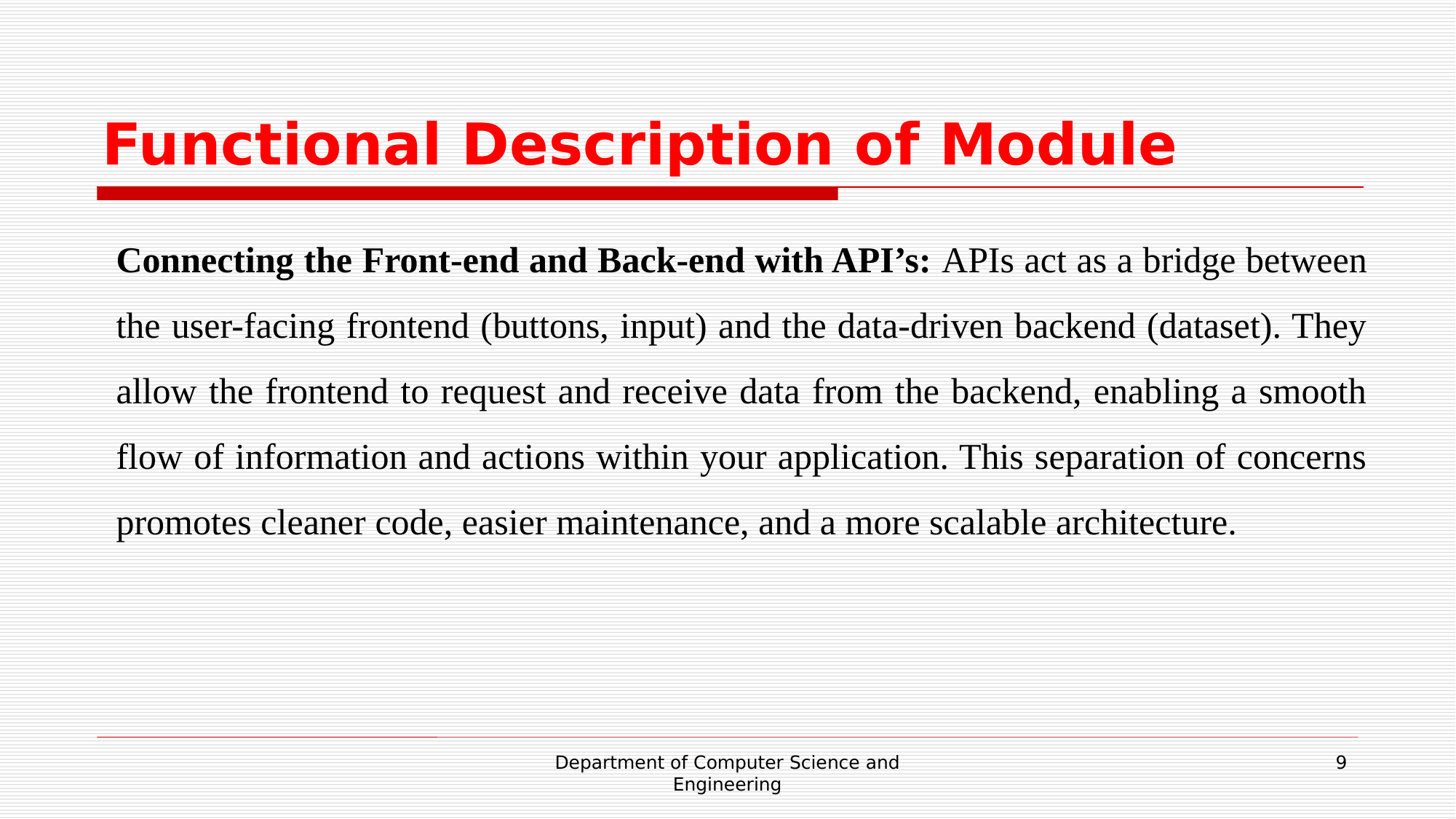

# Functional Description of Module
Connecting the Front-end and Back-end with API’s: APIs act as a bridge between the user-facing frontend (buttons, input) and the data-driven backend (dataset). They allow the frontend to request and receive data from the backend, enabling a smooth flow of information and actions within your application. This separation of concerns promotes cleaner code, easier maintenance, and a more scalable architecture.
Department of Computer Science and Engineering
9